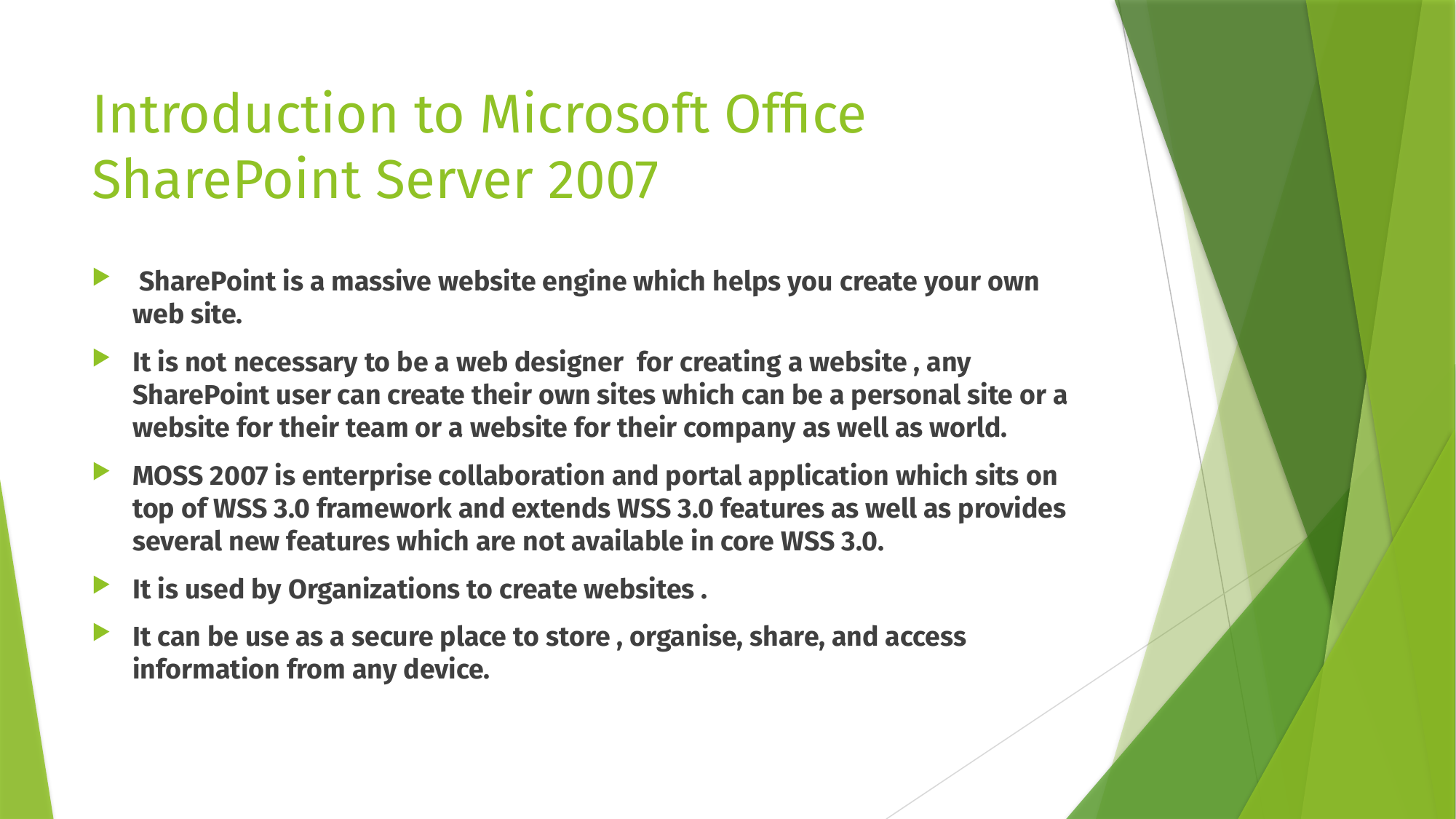

# Introduction to Microsoft Office SharePoint Server 2007
 SharePoint is a massive website engine which helps you create your own web site.
It is not necessary to be a web designer  for creating a website , any SharePoint user can create their own sites which can be a personal site or a website for their team or a website for their company as well as world.
MOSS 2007 is enterprise collaboration and portal application which sits on top of WSS 3.0 framework and extends WSS 3.0 features as well as provides several new features which are not available in core WSS 3.0.
It is used by Organizations to create websites .
It can be use as a secure place to store , organise, share, and access information from any device.